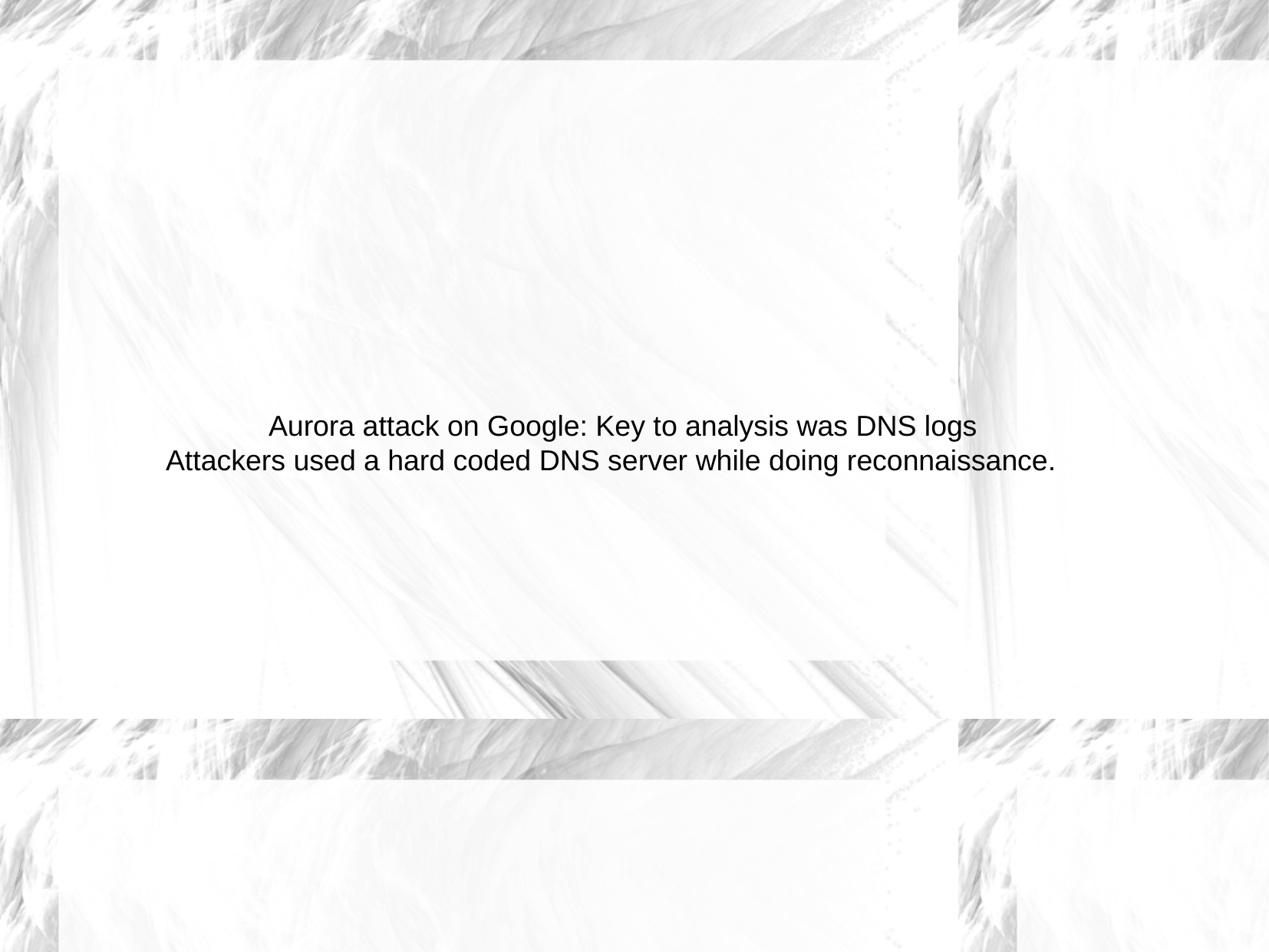

Aurora attack on Google: Key to analysis was DNS logs
Attackers used a hard coded DNS server while doing reconnaissance.